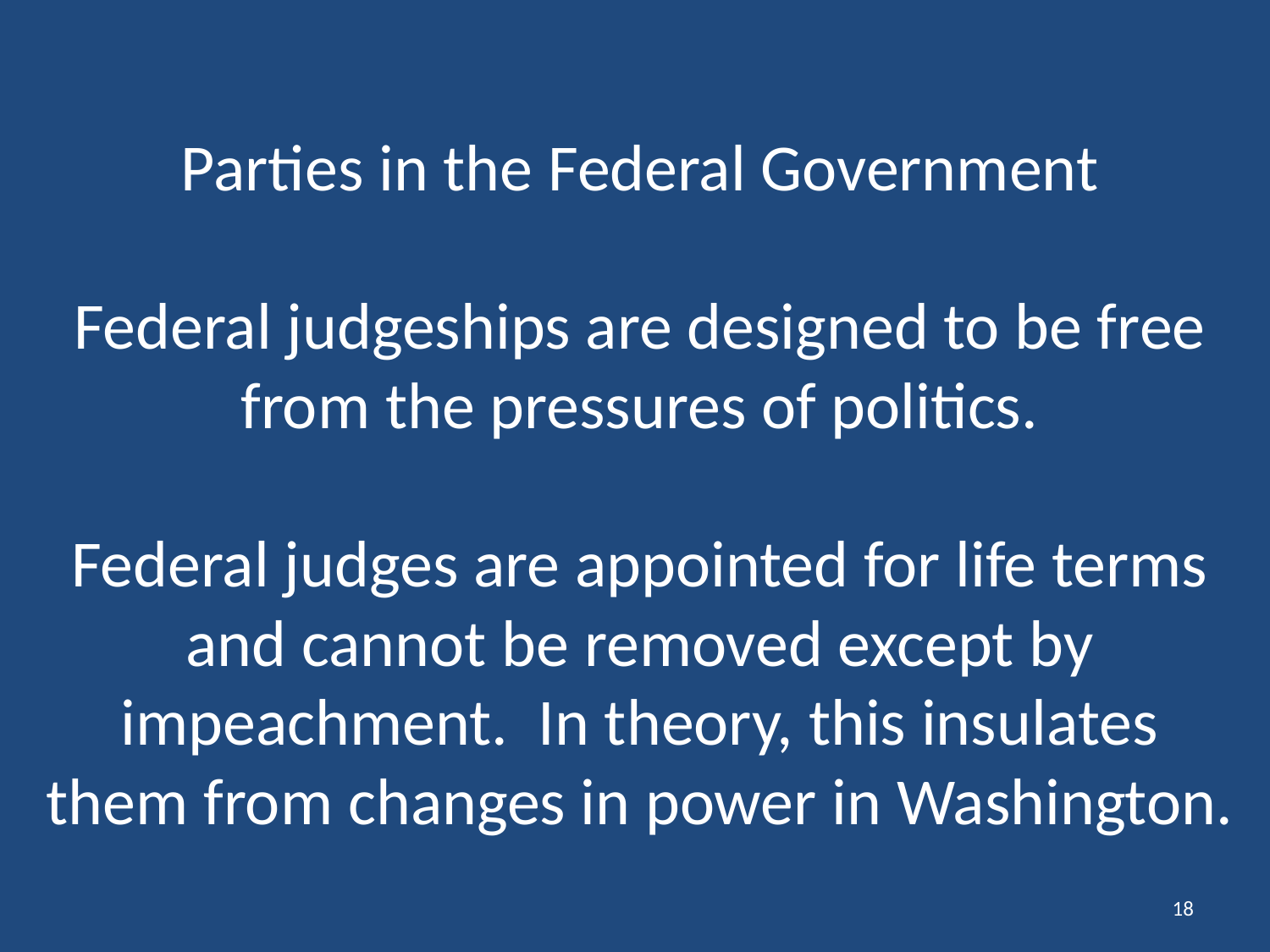

# Parties in the Federal Government Federal judgeships are designed to be free from the pressures of politics. Federal judges are appointed for life terms and cannot be removed except by impeachment.  In theory, this insulates them from changes in power in Washington.
18